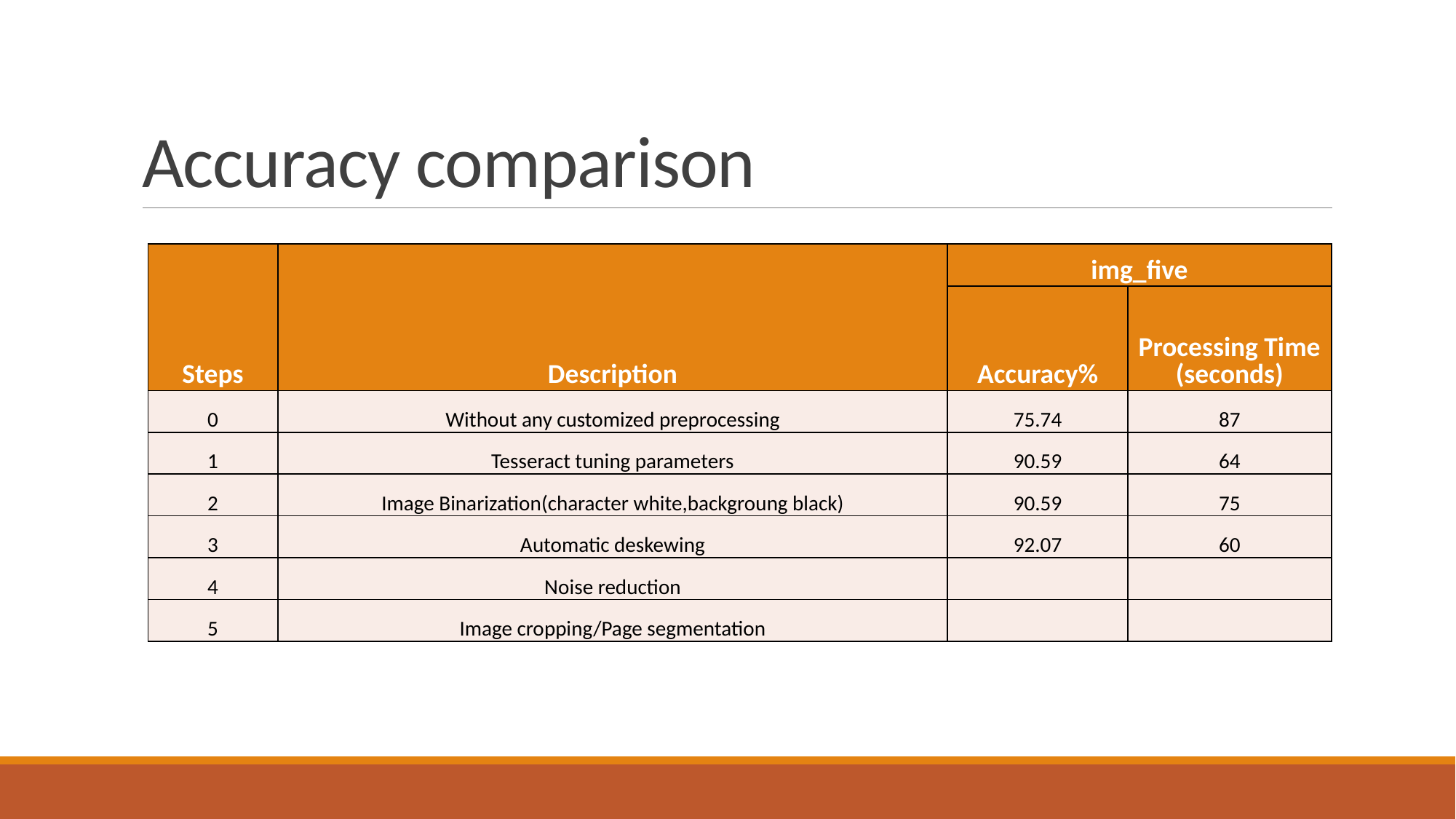

# Accuracy comparison
| Steps | Description | img\_five |  |
| --- | --- | --- | --- |
|  |  | Accuracy% | Processing Time (seconds) |
| 0 | Without any customized preprocessing | 75.74 | 87 |
| 1 | Tesseract tuning parameters | 90.59 | 64 |
| 2 | Image Binarization(character white,backgroung black) | 90.59 | 75 |
| 3 | Automatic deskewing | 92.07 | 60 |
| 4 | Noise reduction |  |  |
| 5 | Image cropping/Page segmentation |  |  |